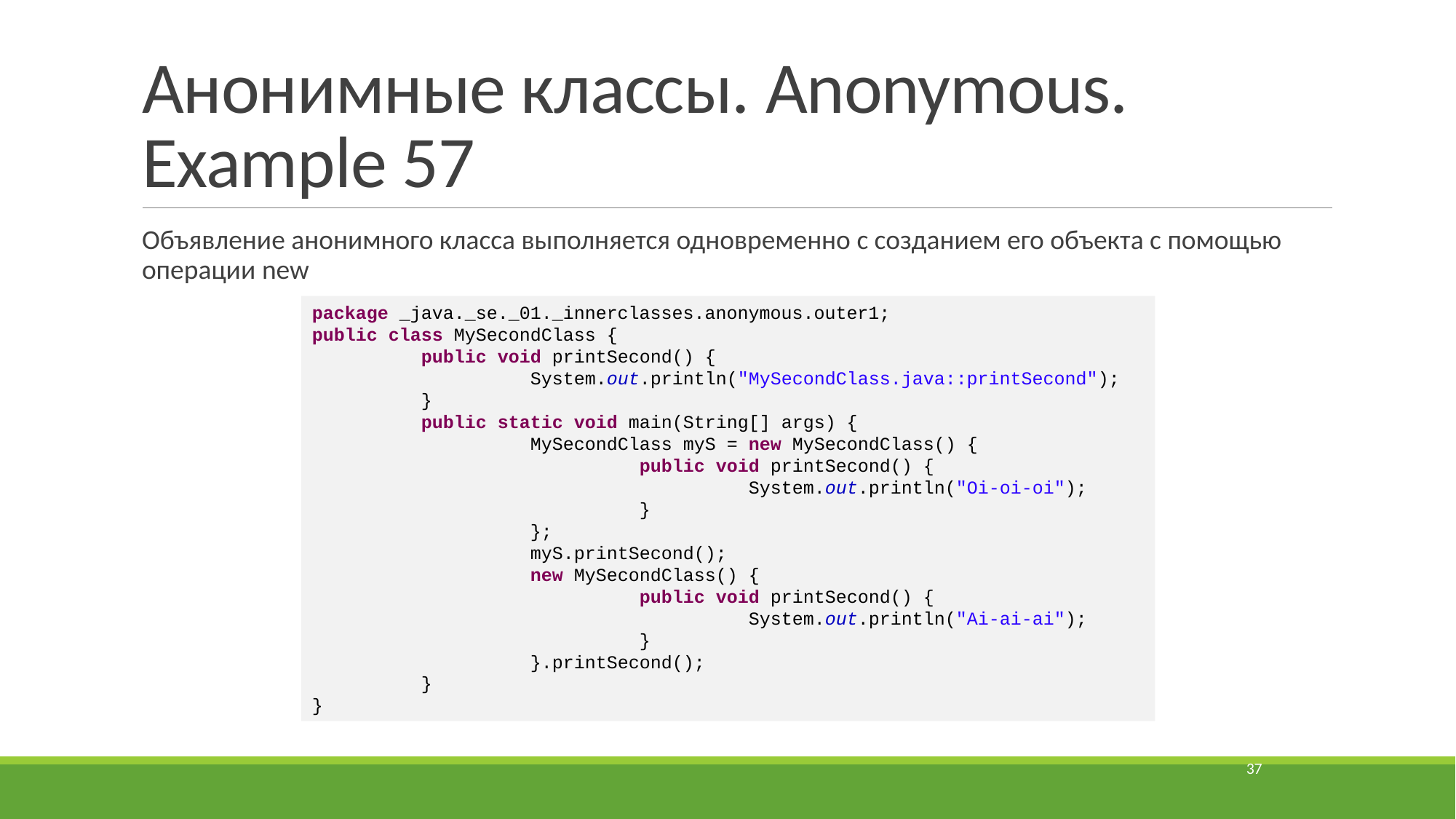

# Анонимные классы. Anonymous. Example 57
Объявление анонимного класса выполняется одновременно с созданием его объекта с помощью операции new

package _java._se._01._innerclasses.anonymous.outer1;
public class MySecondClass {
	public void printSecond() {
		System.out.println("MySecondClass.java::printSecond");
	}
	public static void main(String[] args) {
		MySecondClass myS = new MySecondClass() {
			public void printSecond() {
				System.out.println("Oi-oi-oi");
			}
		};
		myS.printSecond();
		new MySecondClass() {
			public void printSecond() {
				System.out.println("Ai-ai-ai");
			}
		}.printSecond();
	}
}
37